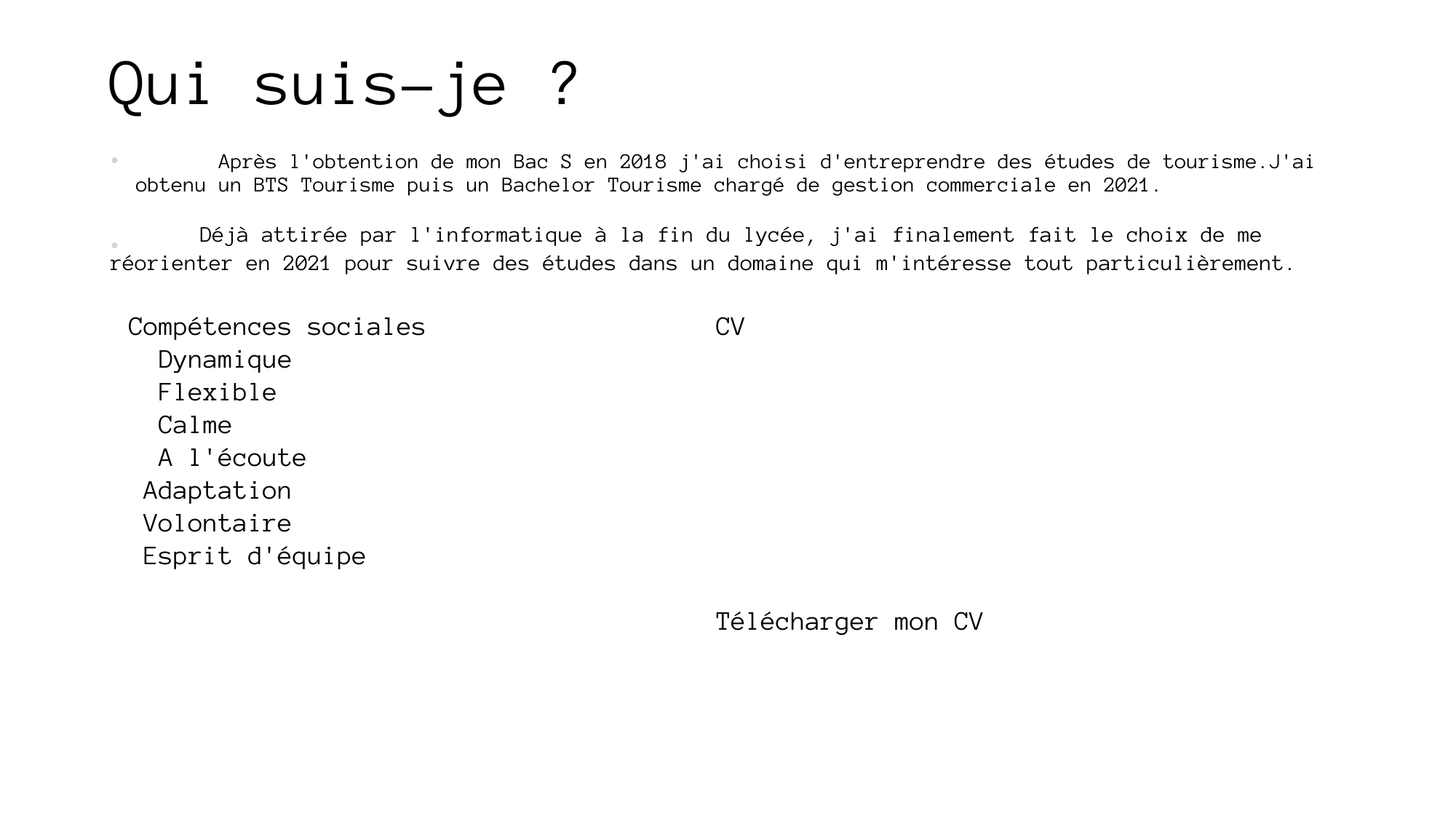

# Qui suis-je ?
       Après l'obtention de mon Bac S en 2018 j'ai choisi d'entreprendre des études de tourisme.J'ai obtenu un BTS Tourisme puis un Bachelor Tourisme chargé de gestion commerciale en 2021.

      Déjà attirée par l'informatique à la fin du lycée, j'ai finalement fait le choix de me réorienter en 2021 pour suivre des études dans un domaine qui m'intéresse tout particulièrement.
Compétences sociales
  Dynamique
  Flexible
  Calme
  A l'écoute
 Adaptation
 Volontaire
 Esprit d'équipe
CV

Télécharger mon CV